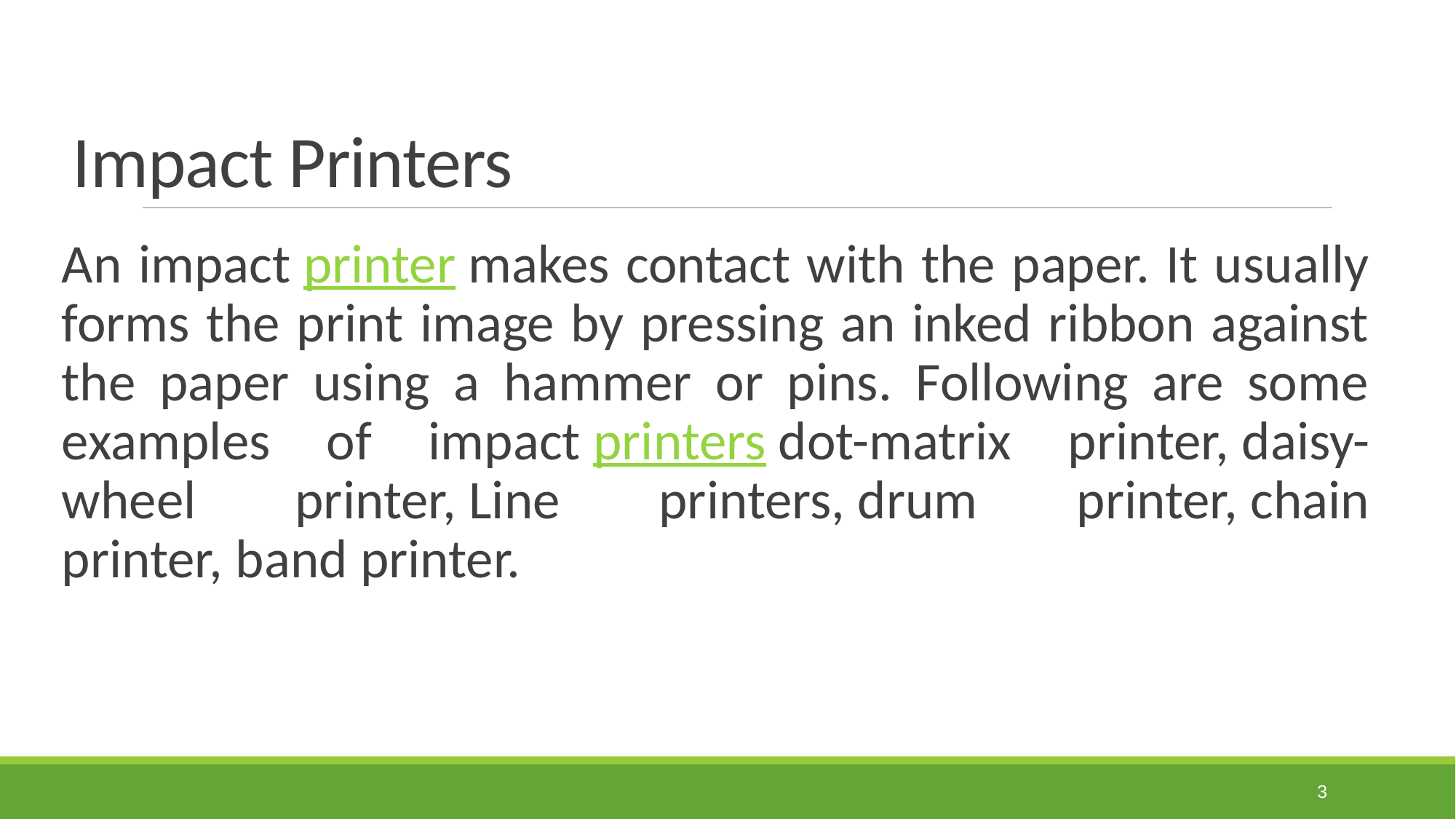

# Impact Printers
An impact printer makes contact with the paper. It usually forms the print image by pressing an inked ribbon against the paper using a hammer or pins. Following are some examples of impact printers dot-matrix printer, daisy-wheel printer, Line printers, drum printer, chain printer, band printer.
3